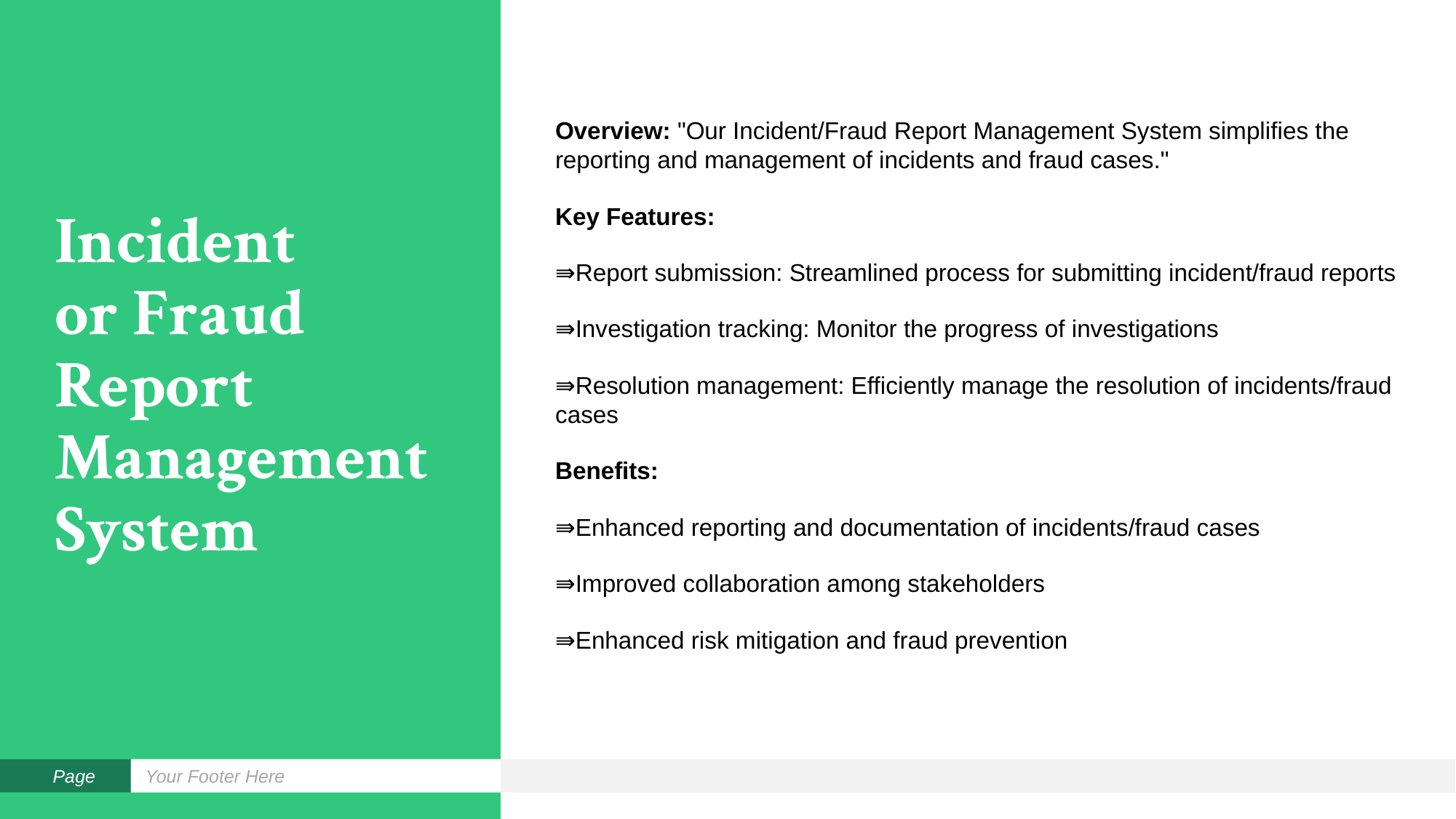

Overview: "Our Incident/Fraud Report Management System simplifies the reporting and management of incidents and fraud cases."
Key Features:
⇛Report submission: Streamlined process for submitting incident/fraud reports
⇛Investigation tracking: Monitor the progress of investigations
⇛Resolution management: Efficiently manage the resolution of incidents/fraud cases
Benefits:
⇛Enhanced reporting and documentation of incidents/fraud cases
⇛Improved collaboration among stakeholders
⇛Enhanced risk mitigation and fraud prevention
# Incident or Fraud Report Management System

7
Page
Your Footer Here